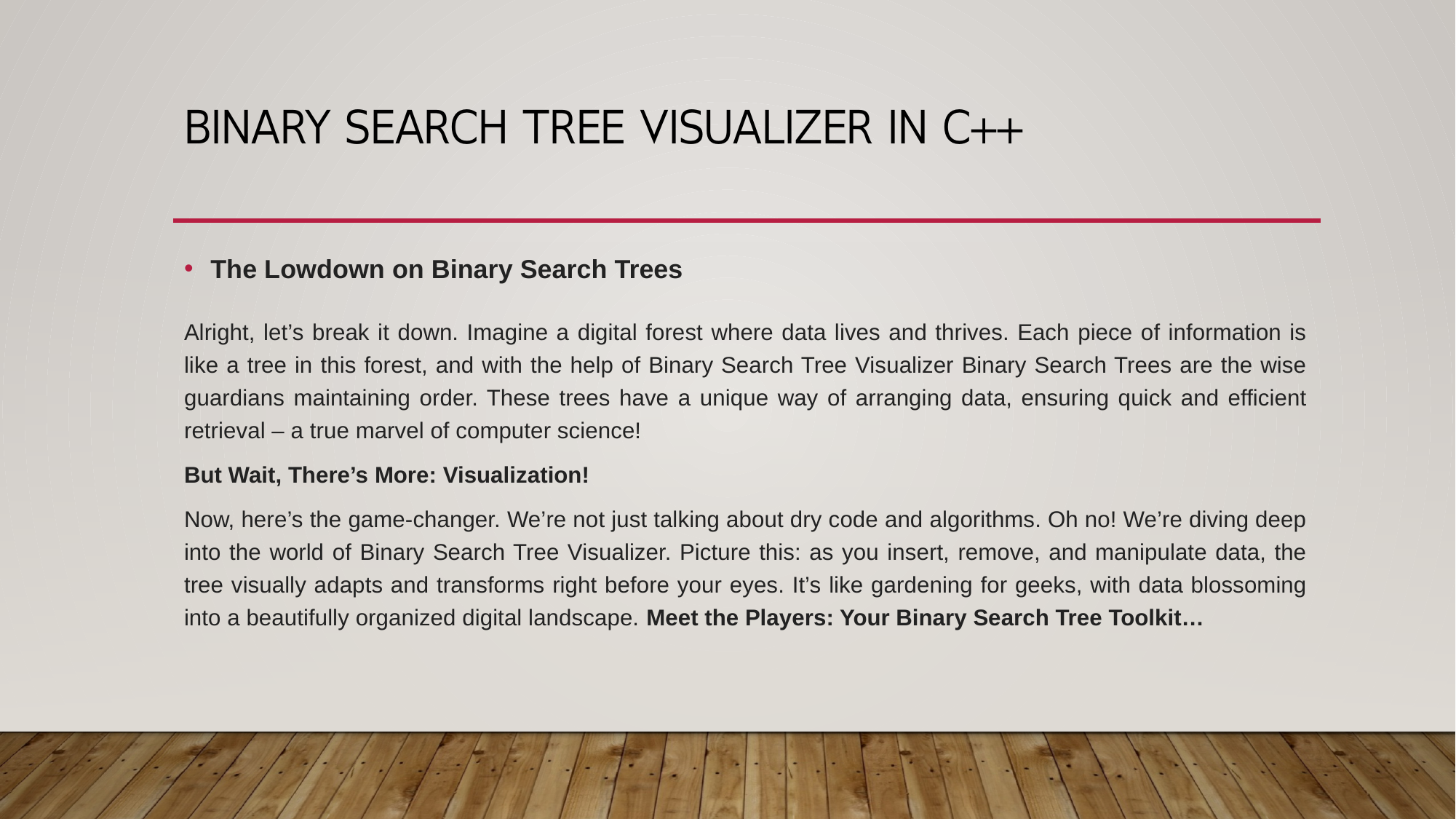

# Binary search tree visualizer in C++
The Lowdown on Binary Search Trees
Alright, let’s break it down. Imagine a digital forest where data lives and thrives. Each piece of information is like a tree in this forest, and with the help of Binary Search Tree Visualizer Binary Search Trees are the wise guardians maintaining order. These trees have a unique way of arranging data, ensuring quick and efficient retrieval – a true marvel of computer science!
But Wait, There’s More: Visualization!
Now, here’s the game-changer. We’re not just talking about dry code and algorithms. Oh no! We’re diving deep into the world of Binary Search Tree Visualizer. Picture this: as you insert, remove, and manipulate data, the tree visually adapts and transforms right before your eyes. It’s like gardening for geeks, with data blossoming into a beautifully organized digital landscape. Meet the Players: Your Binary Search Tree Toolkit…